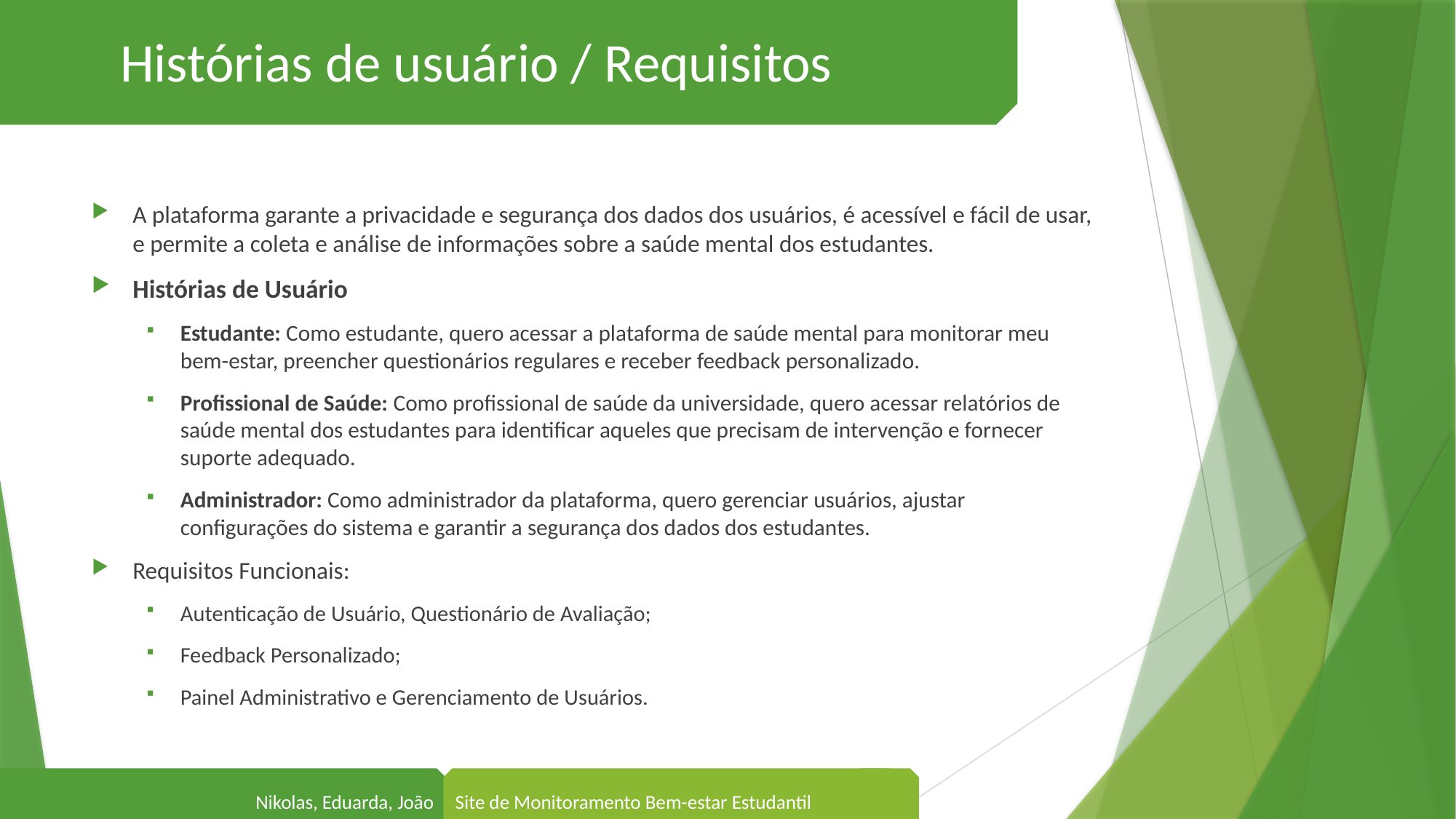

Histórias de usuário / Requisitos
#

A plataforma garante a privacidade e segurança dos dados dos usuários, é acessível e fácil de usar, e permite a coleta e análise de informações sobre a saúde mental dos estudantes.
Histórias de Usuário
Estudante: Como estudante, quero acessar a plataforma de saúde mental para monitorar meu bem-estar, preencher questionários regulares e receber feedback personalizado.
Profissional de Saúde: Como profissional de saúde da universidade, quero acessar relatórios de saúde mental dos estudantes para identificar aqueles que precisam de intervenção e fornecer suporte adequado.
Administrador: Como administrador da plataforma, quero gerenciar usuários, ajustar configurações do sistema e garantir a segurança dos dados dos estudantes.
Requisitos Funcionais:
Autenticação de Usuário, Questionário de Avaliação;
Feedback Personalizado;
Painel Administrativo e Gerenciamento de Usuários.

Site de Monitoramento Bem-estar Estudantil
Nikolas, Eduarda, João